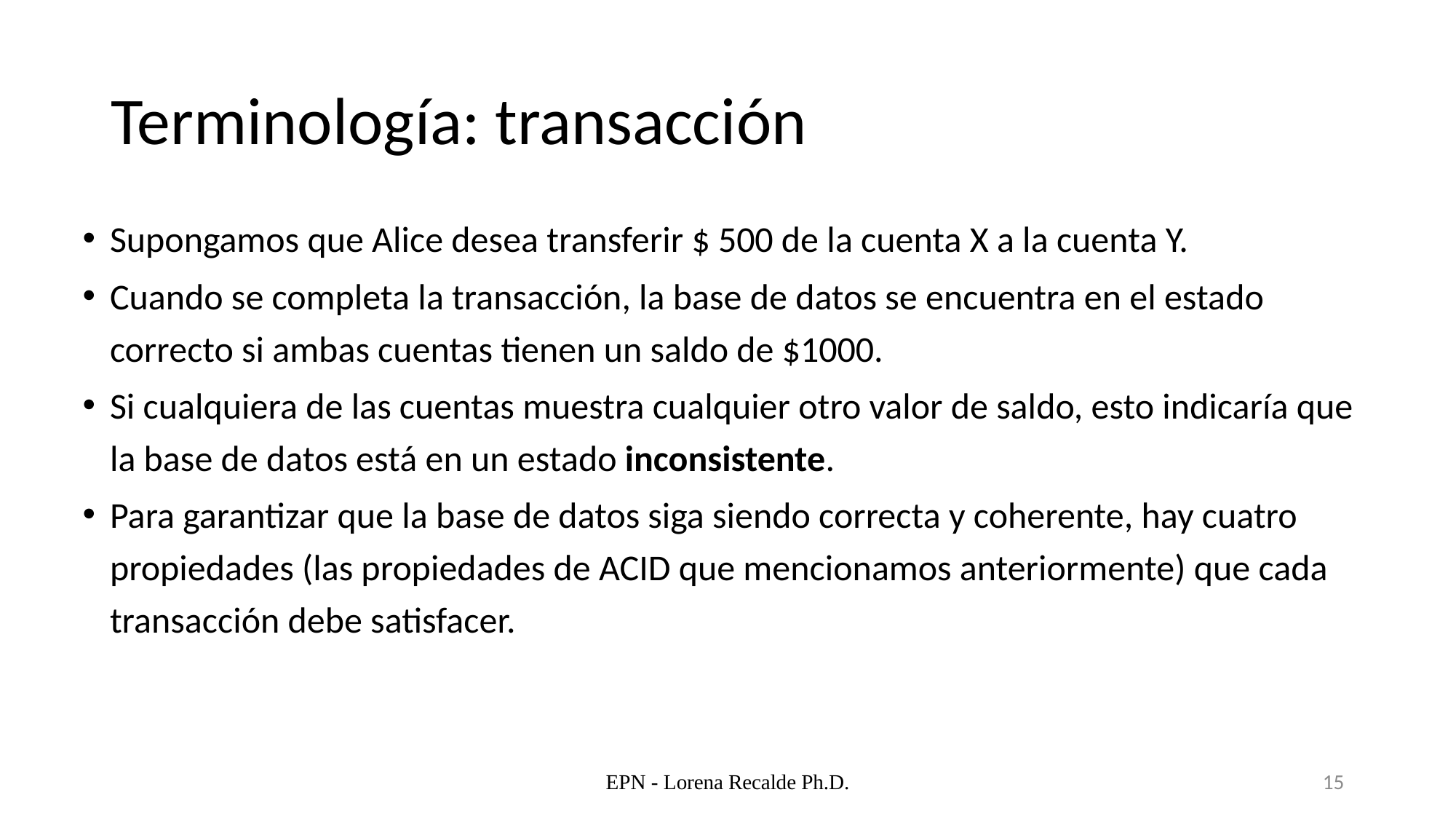

# Terminología: transacción
Supongamos que Alice desea transferir $ 500 de la cuenta X a la cuenta Y.
Cuando se completa la transacción, la base de datos se encuentra en el estado correcto si ambas cuentas tienen un saldo de $1000.
Si cualquiera de las cuentas muestra cualquier otro valor de saldo, esto indicaría que la base de datos está en un estado inconsistente.
Para garantizar que la base de datos siga siendo correcta y coherente, hay cuatro propiedades (las propiedades de ACID que mencionamos anteriormente) que cada transacción debe satisfacer.
EPN - Lorena Recalde Ph.D.
15